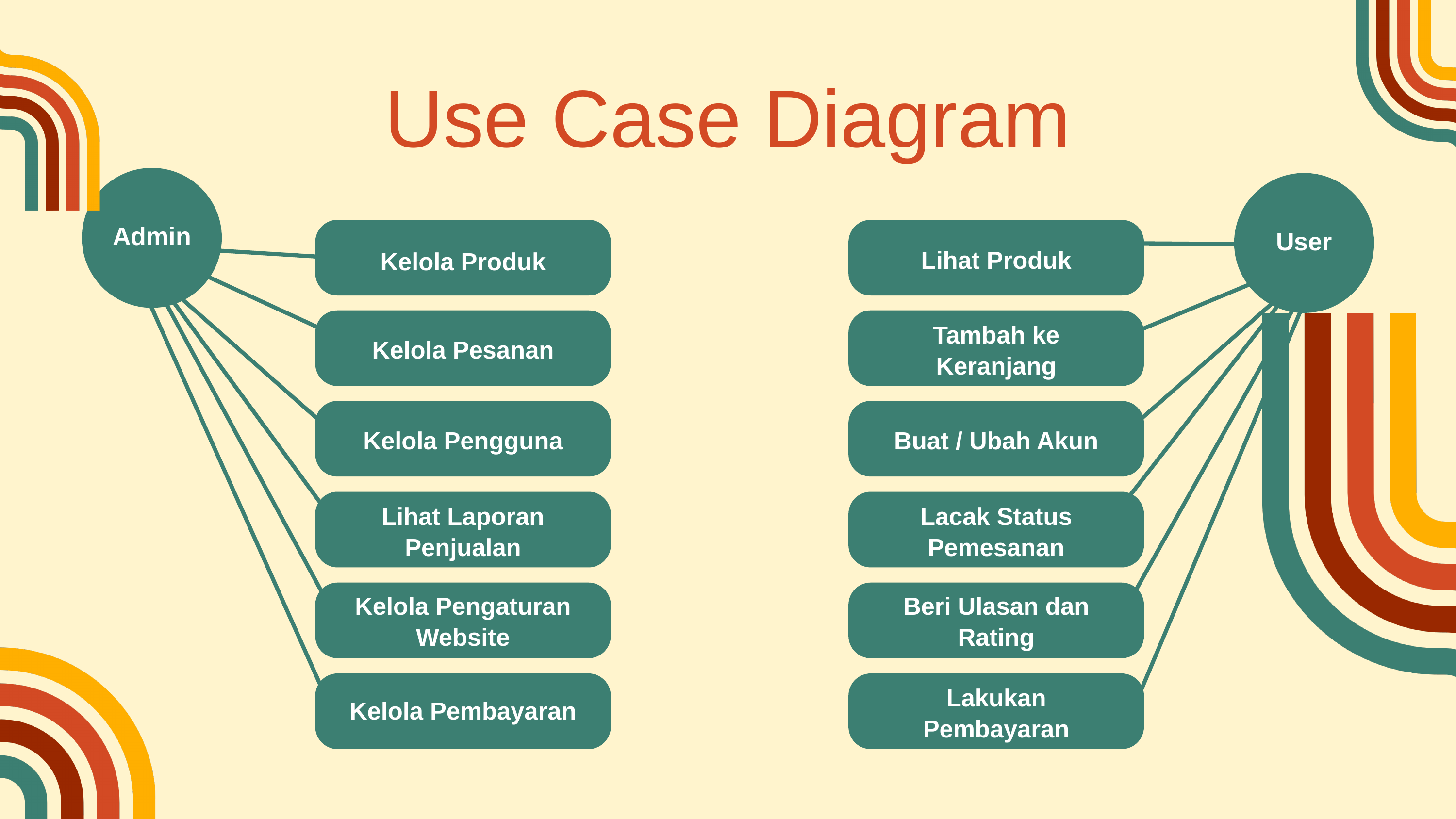

Use Case Diagram

Admin

Kelola Produk

Kelola Pesanan

Kelola Pengguna

Lihat Laporan Penjualan

Kelola Pengaturan Website

Kelola Pembayaran

User
Lihat Produk

Tambah ke Keranjang

Buat / Ubah Akun

Lacak Status Pemesanan

Beri Ulasan dan Rating

Lakukan Pembayaran